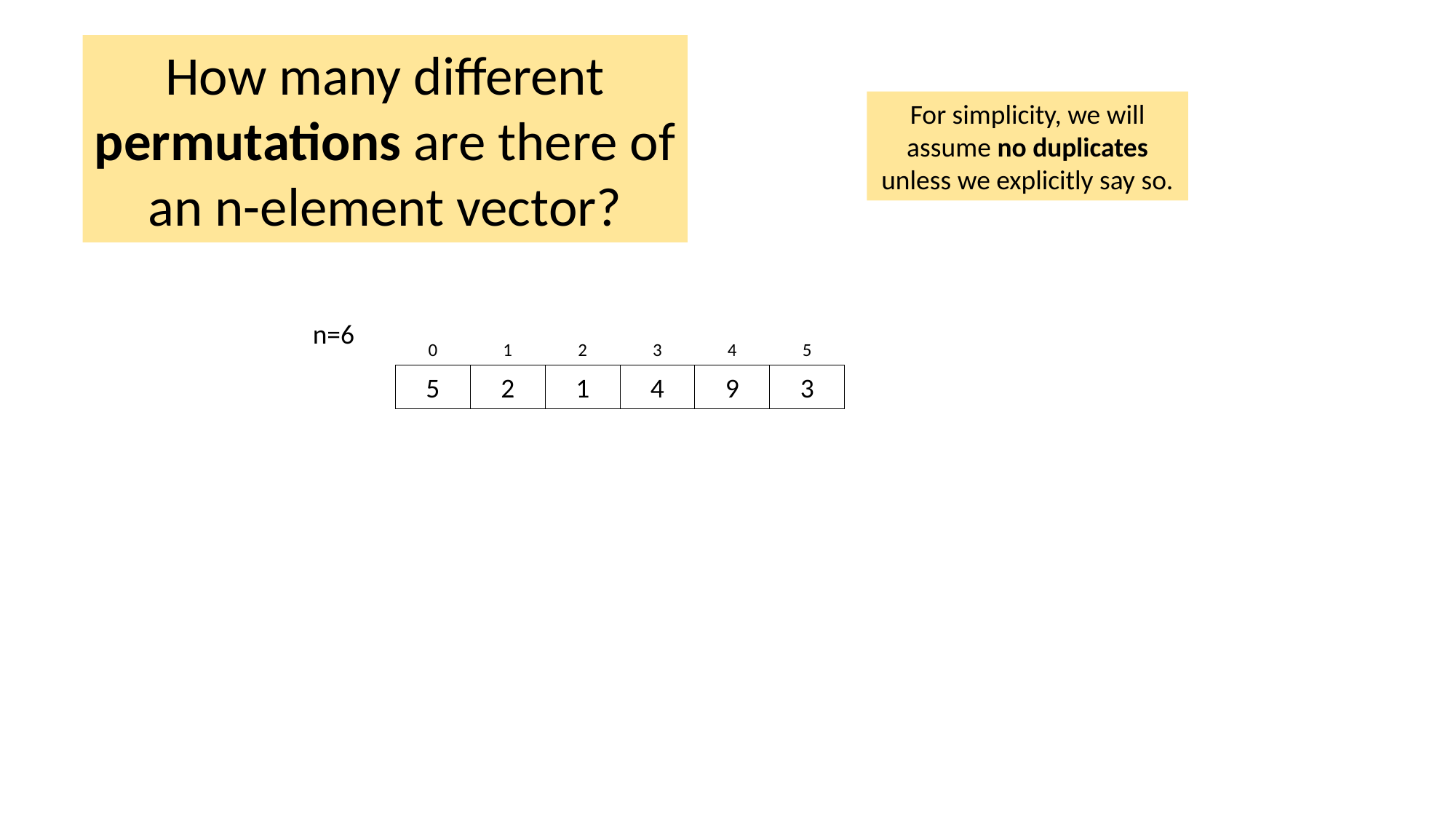

How many different permutations are there of an n-element vector?
For simplicity, we will assume no duplicates unless we explicitly say so.
n=6
0
5
1
2
2
1
3
4
4
9
5
3